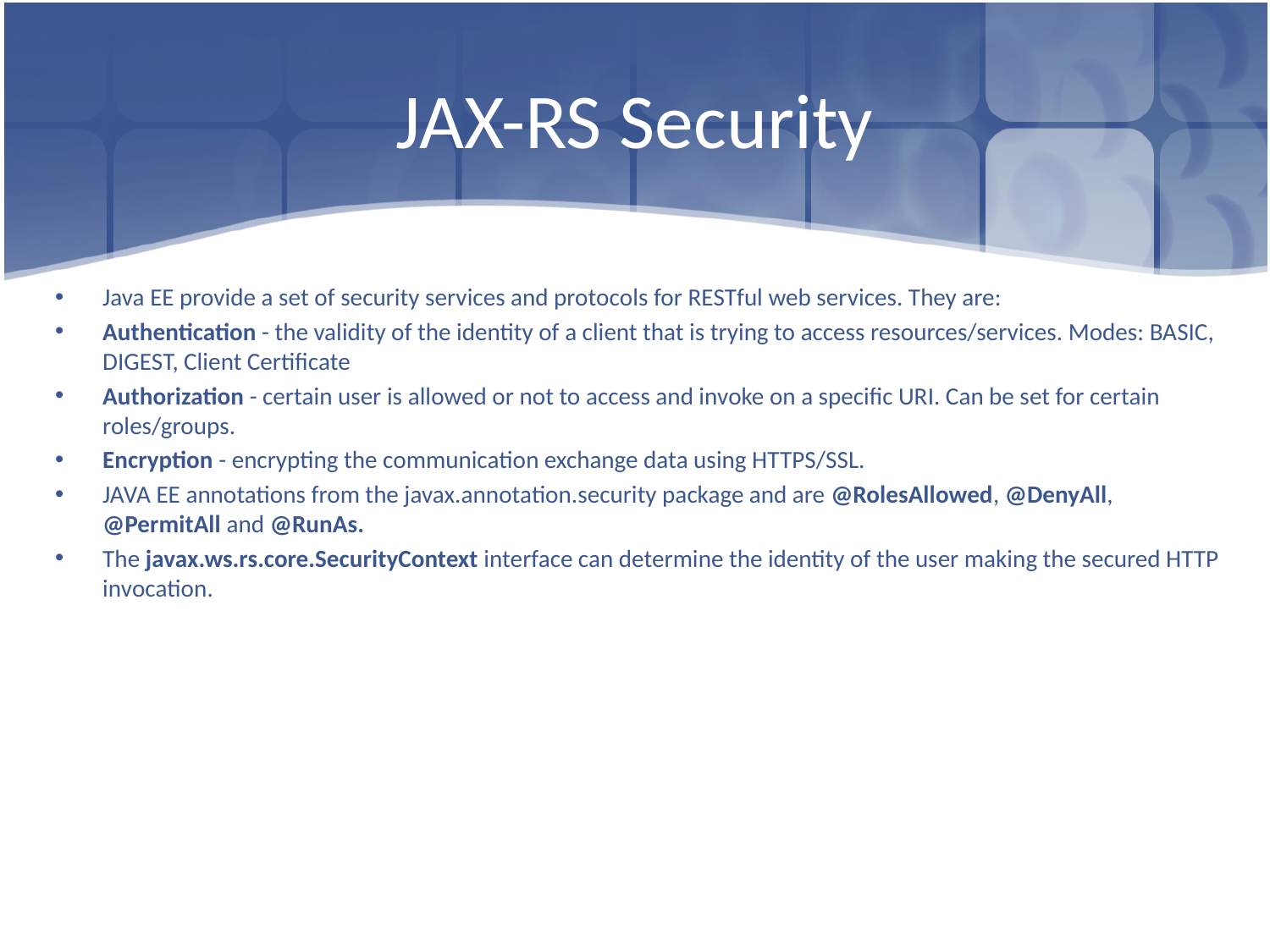

# JAX-RS Security
Java EE provide a set of security services and protocols for RESTful web services. They are:
Authentication - the validity of the identity of a client that is trying to access resources/services. Modes: BASIC, DIGEST, Client Certificate
Authorization - certain user is allowed or not to access and invoke on a specific URI. Can be set for certain roles/groups.
Encryption - encrypting the communication exchange data using HTTPS/SSL.
JAVA EE annotations from the javax.annotation.security package and are @RolesAllowed, @DenyAll, @PermitAll and @RunAs.
The javax.ws.rs.core.SecurityContext interface can determine the identity of the user making the secured HTTP invocation.